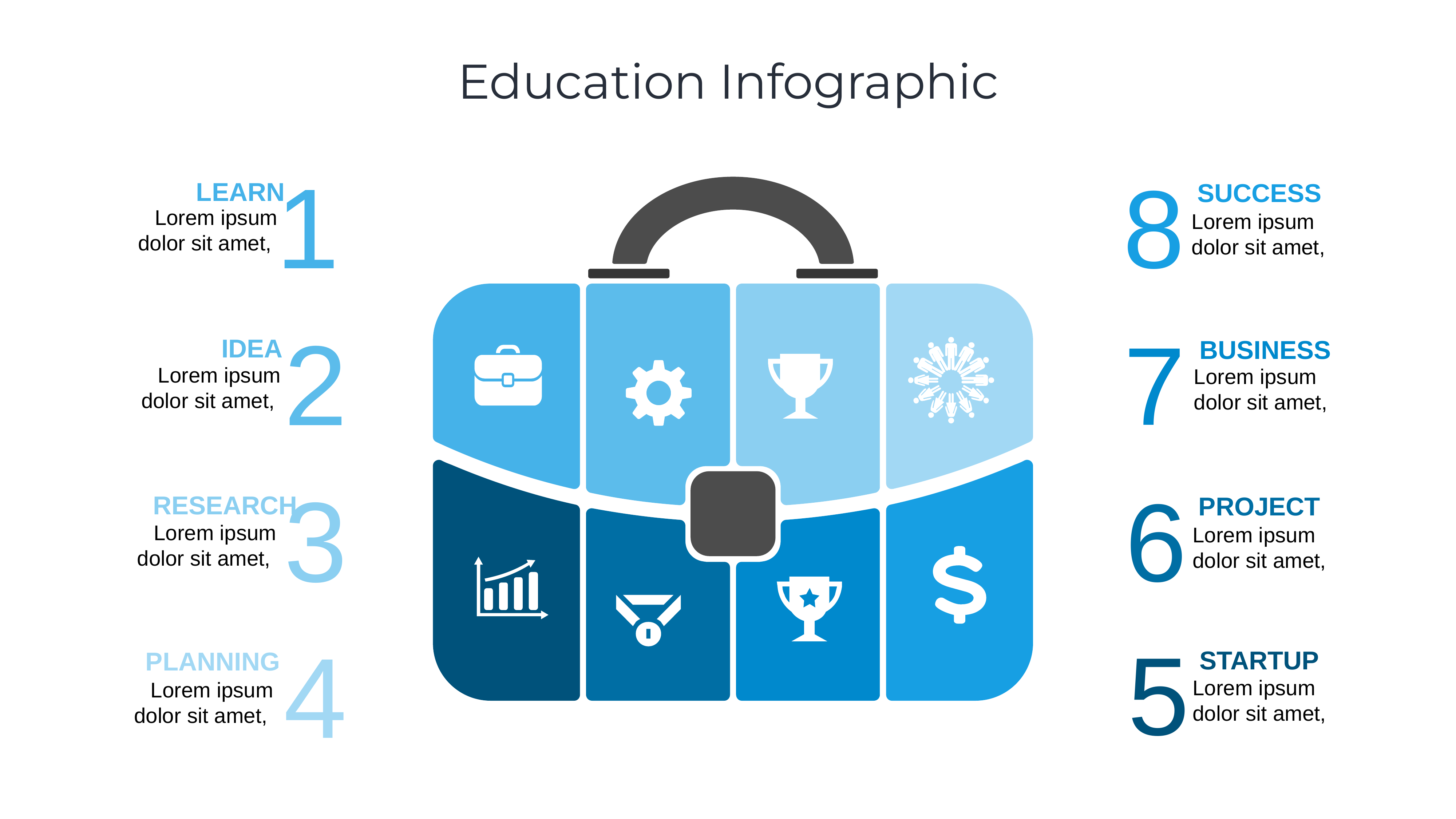

# Education Infographic
1
8
LEARN
SUCCESS

Lorem ipsum dolor sit amet,
Lorem ipsum dolor sit amet,

2
7
IDEA
BUSINESS

Lorem ipsum dolor sit amet,

Lorem ipsum dolor sit amet,

3
6

RESEARCH
PROJECT

Lorem ipsum dolor sit amet,
Lorem ipsum dolor sit amet,

4
5
STARTUP
PLANNING
Lorem ipsum dolor sit amet,
Lorem ipsum dolor sit amet,